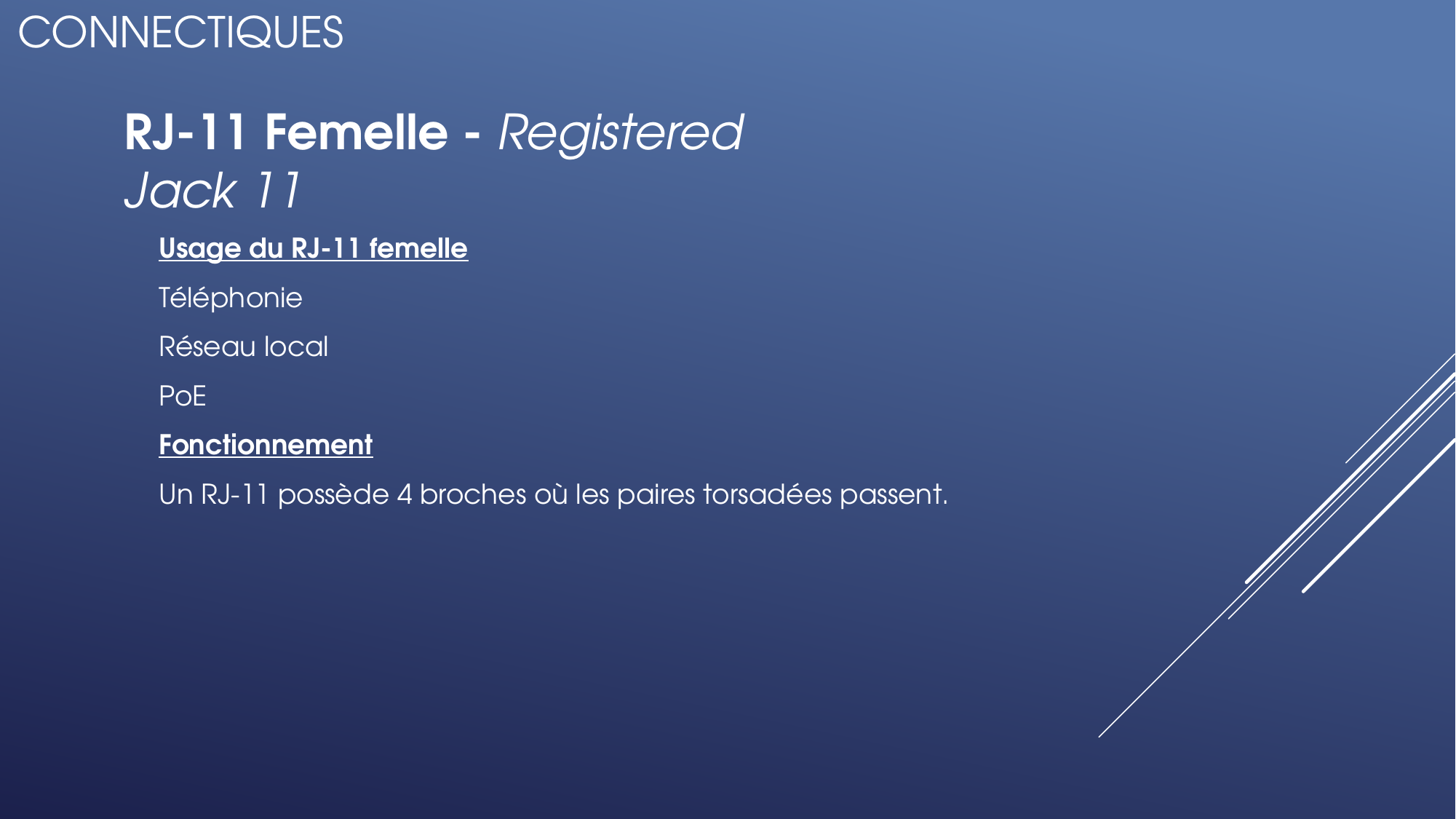

# CONNECTIQUES
RJ-11 Femelle - Registered Jack 11
Usage du RJ-11 femelle
Téléphonie
Réseau local
PoE
Fonctionnement
Un RJ-11 possède 4 broches où les paires torsadées passent.